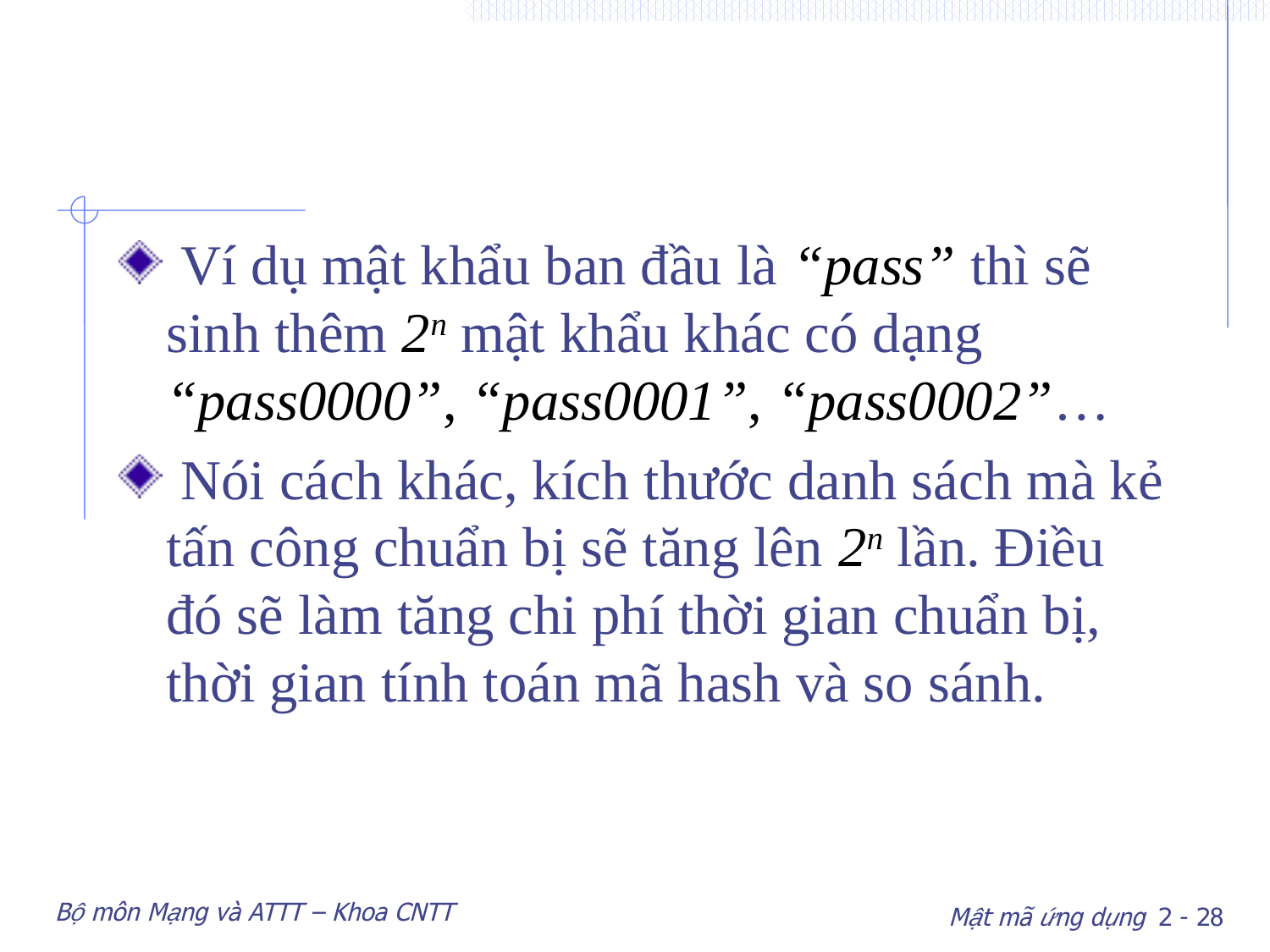

#
 Ví dụ mật khẩu ban đầu là “pass” thì sẽ sinh thêm 2n mật khẩu khác có dạng “pass0000”, “pass0001”, “pass0002”…
 Nói cách khác, kích thước danh sách mà kẻ tấn công chuẩn bị sẽ tăng lên 2n lần. Điều đó sẽ làm tăng chi phí thời gian chuẩn bị, thời gian tính toán mã hash và so sánh.

Bộ môn Mạng và ATTT – Khoa CNTT